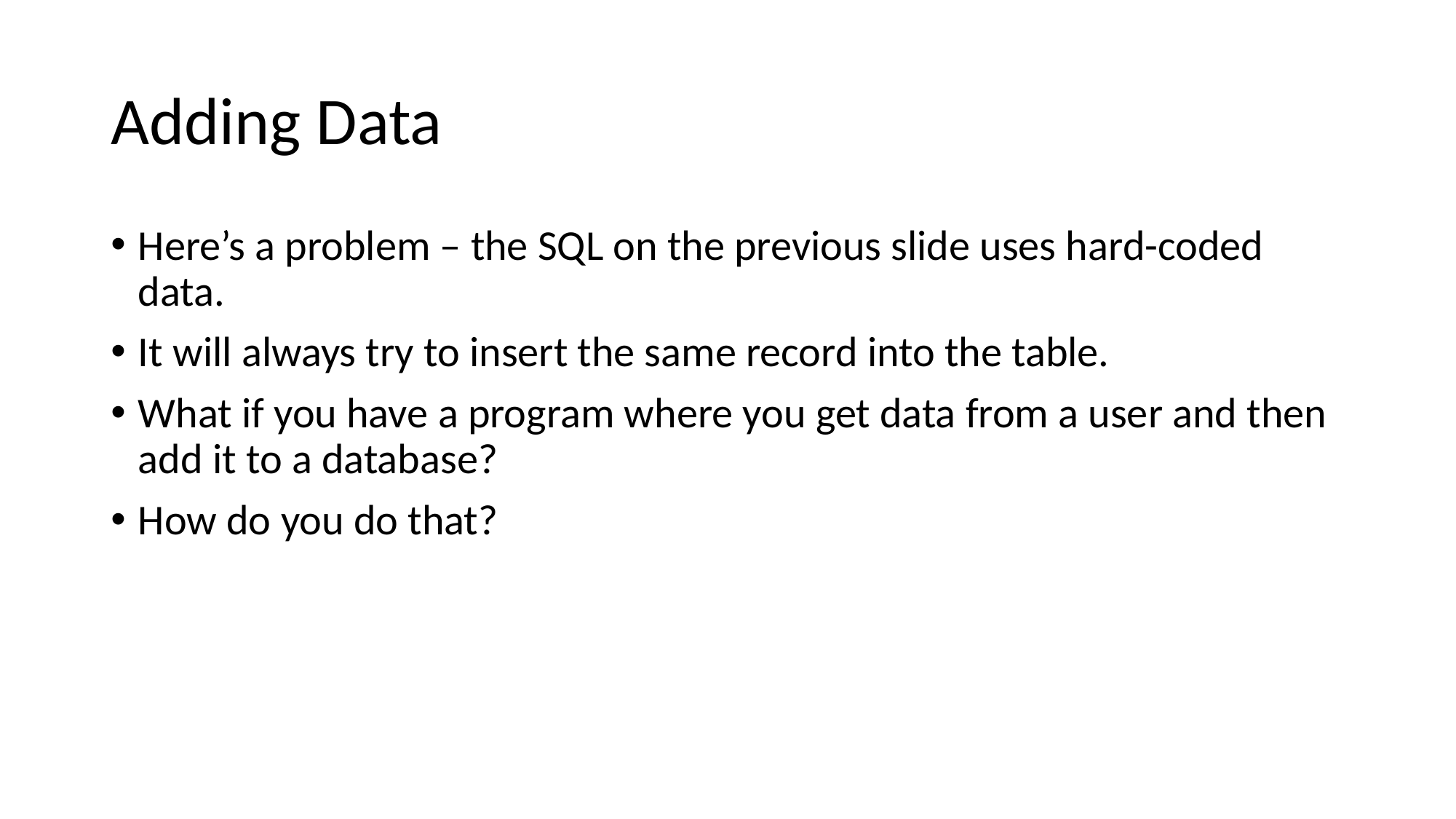

# Adding Data
Here’s a problem – the SQL on the previous slide uses hard-coded data.
It will always try to insert the same record into the table.
What if you have a program where you get data from a user and then add it to a database?
How do you do that?